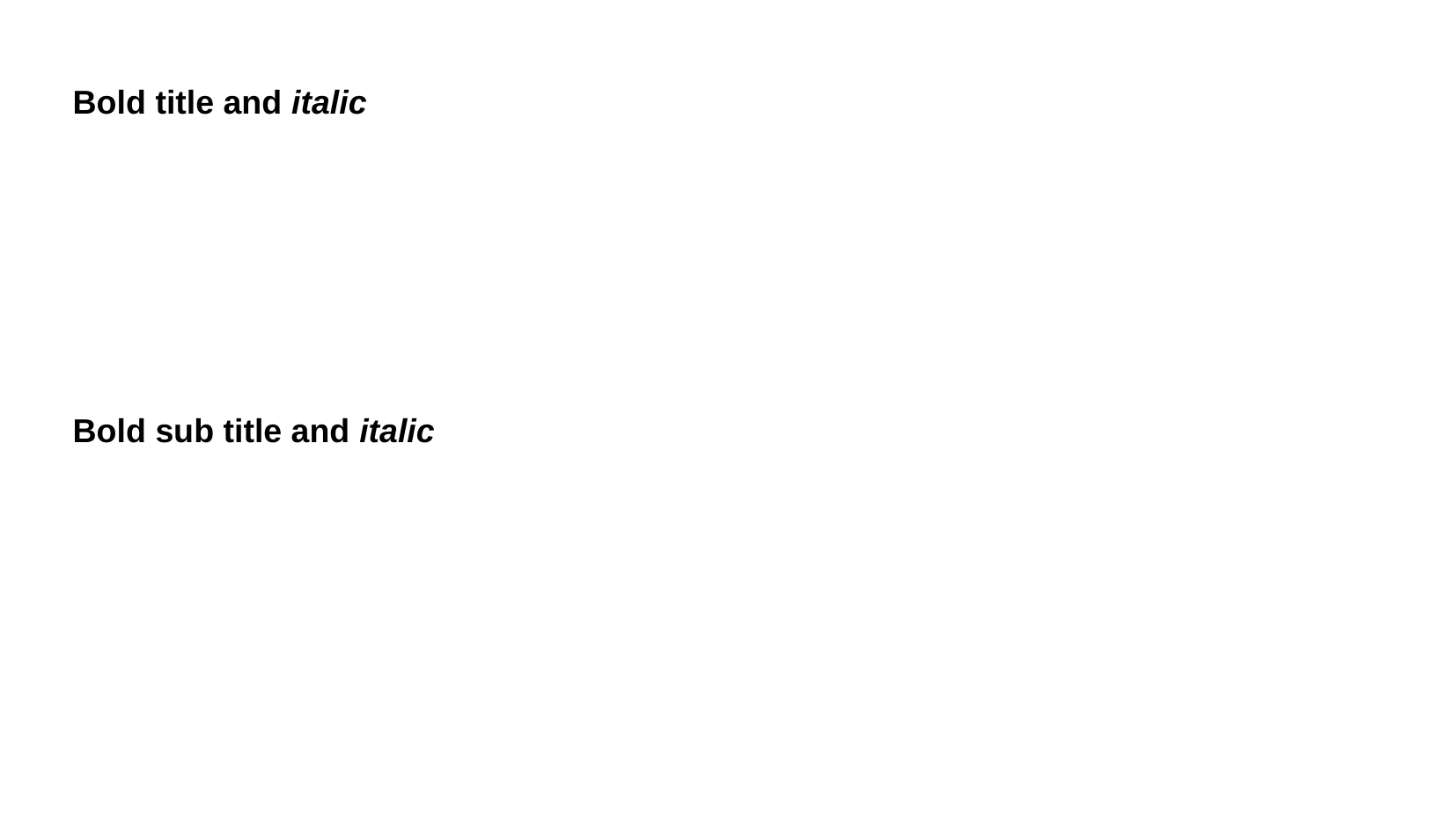

# Bold title and italic
Bold sub title and italic